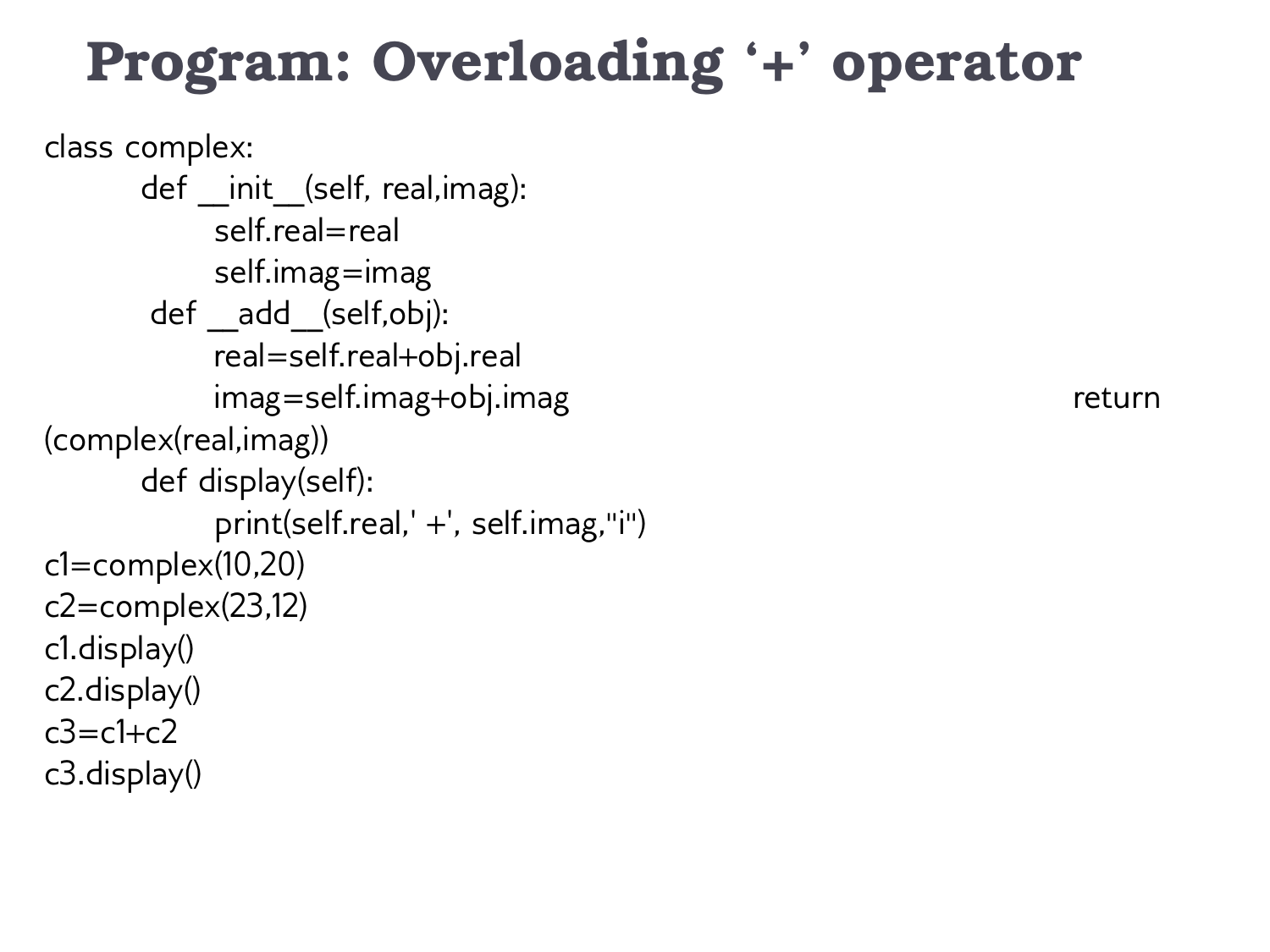

# Program: Overloading ‘+’ operator
class complex:
 	def __init__(self, real,imag):
	       self.real=real
	       self.imag=imag
          def __add__(self,obj):
                real=self.real+obj.real
                imag=self.imag+obj.imag        	    	       	     	      return (complex(real,imag))
	def display(self):
	       print(self.real,' +', self.imag,"i")
c1=complex(10,20)
c2=complex(23,12)
c1.display()
c2.display()
c3=c1+c2
c3.display()